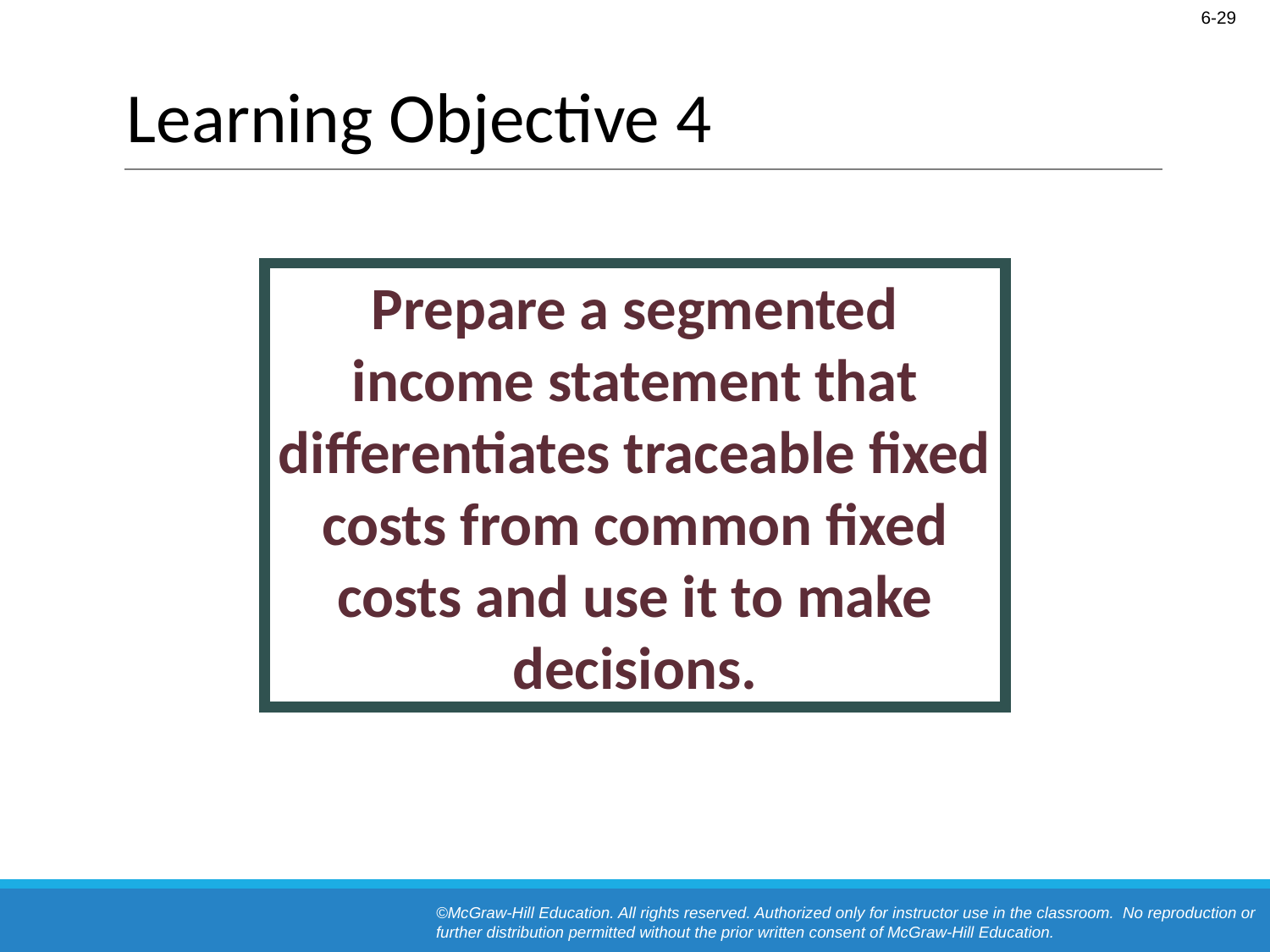

# Learning Objective 4
Prepare a segmented income statement that differentiates traceable fixed costs from common fixed costs and use it to make decisions.